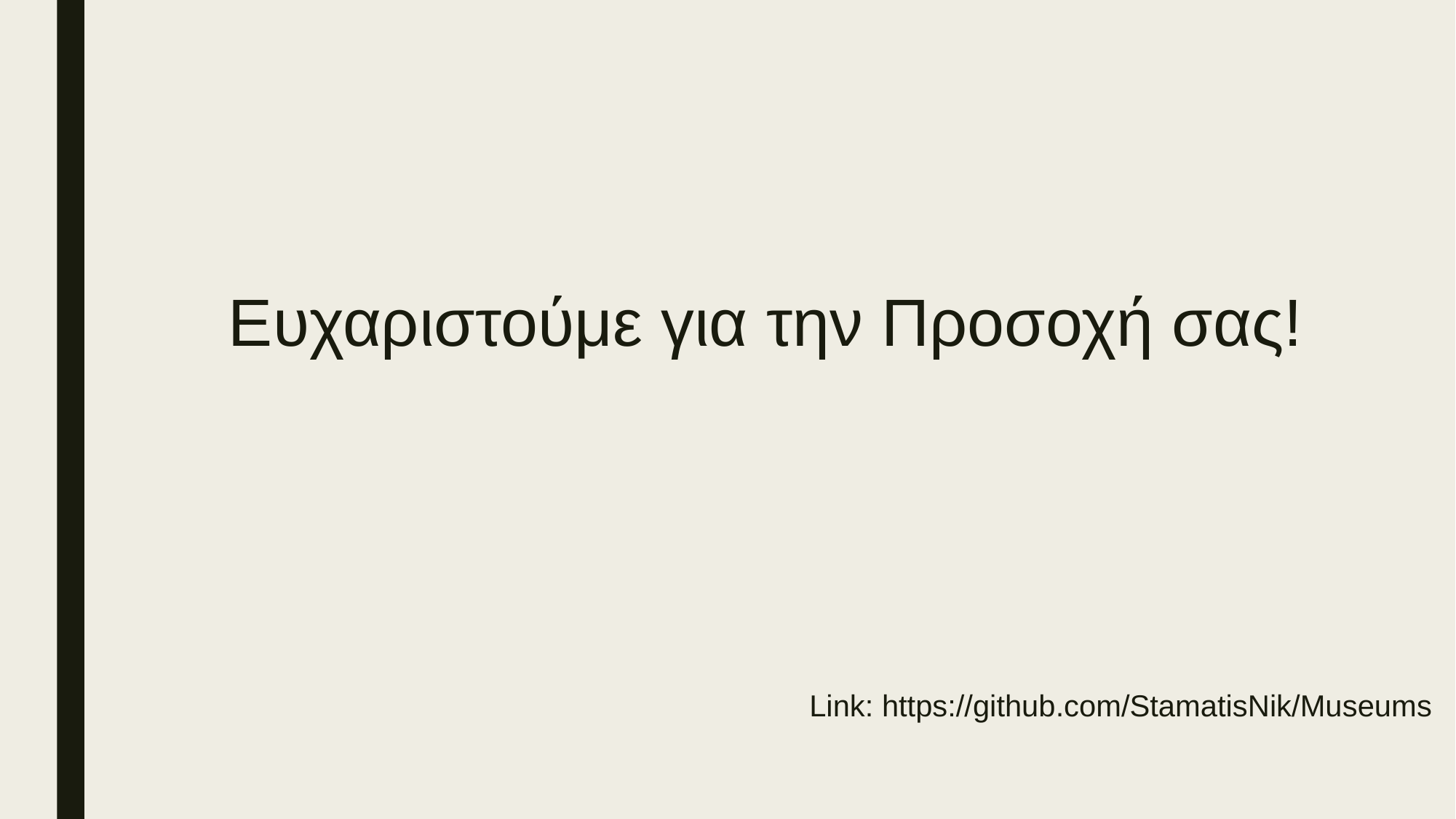

# Ευχαριστούμε για την Προσοχή σας!
Link: https://github.com/StamatisNik/Museums